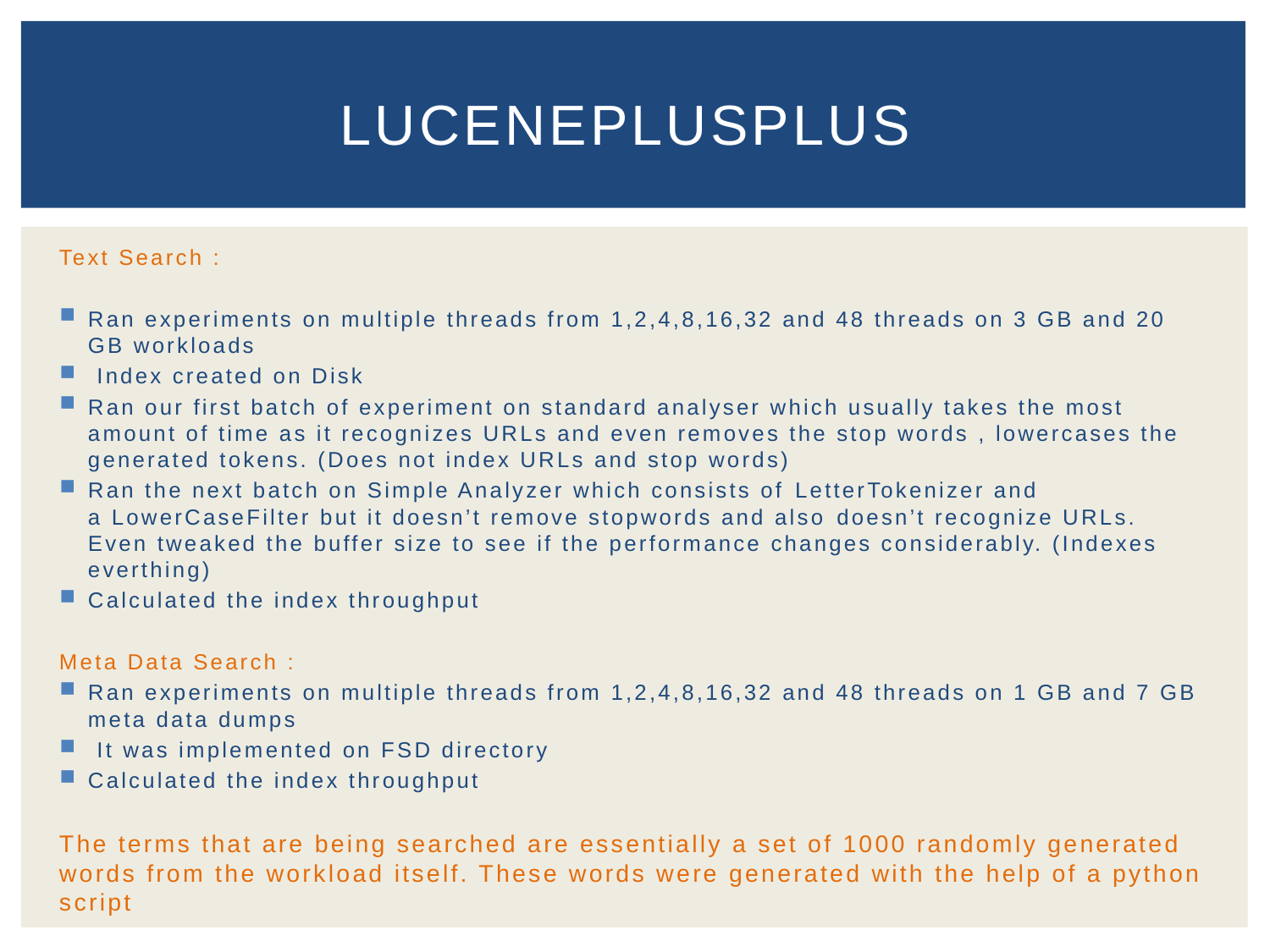

# lucenePlusplus
Text Search :

Ran experiments on multiple threads from 1,2,4,8,16,32 and 48 threads on 3 GB and 20 GB workloads
 Index created on Disk
Ran our first batch of experiment on standard analyser which usually takes the most amount of time as it recognizes URLs and even removes the stop words , lowercases the generated tokens. (Does not index URLs and stop words)
Ran the next batch on Simple Analyzer which consists of LetterTokenizer and a LowerCaseFilter but it doesn’t remove stopwords and also doesn’t recognize URLs. Even tweaked the buffer size to see if the performance changes considerably. (Indexes everthing)
Calculated the index throughput

Meta Data Search :
Ran experiments on multiple threads from 1,2,4,8,16,32 and 48 threads on 1 GB and 7 GB meta data dumps
 It was implemented on FSD directory
Calculated the index throughput

The terms that are being searched are essentially a set of 1000 randomly generated words from the workload itself. These words were generated with the help of a python script